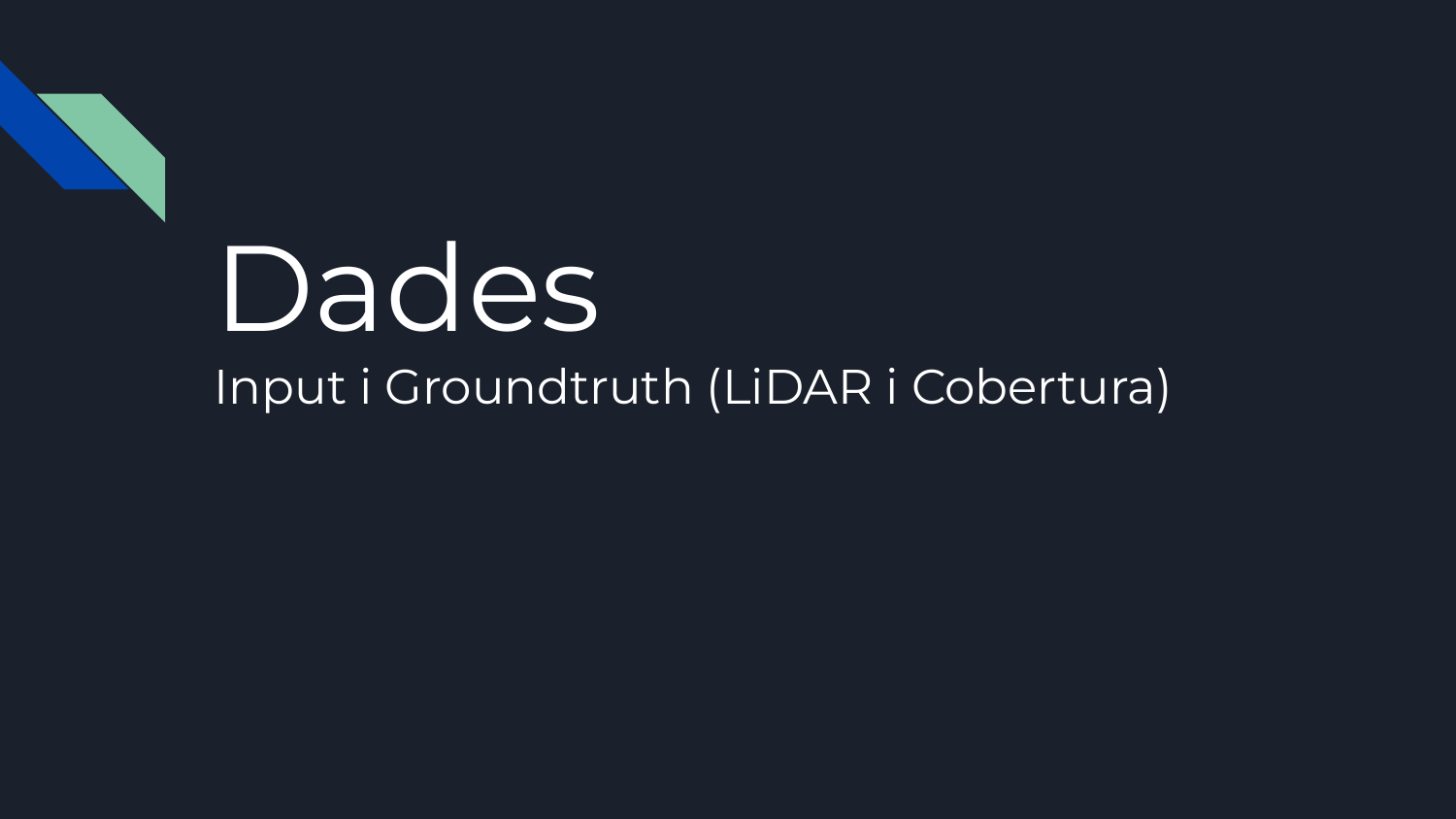

# Dades
Input i Groundtruth (LiDAR i Cobertura)